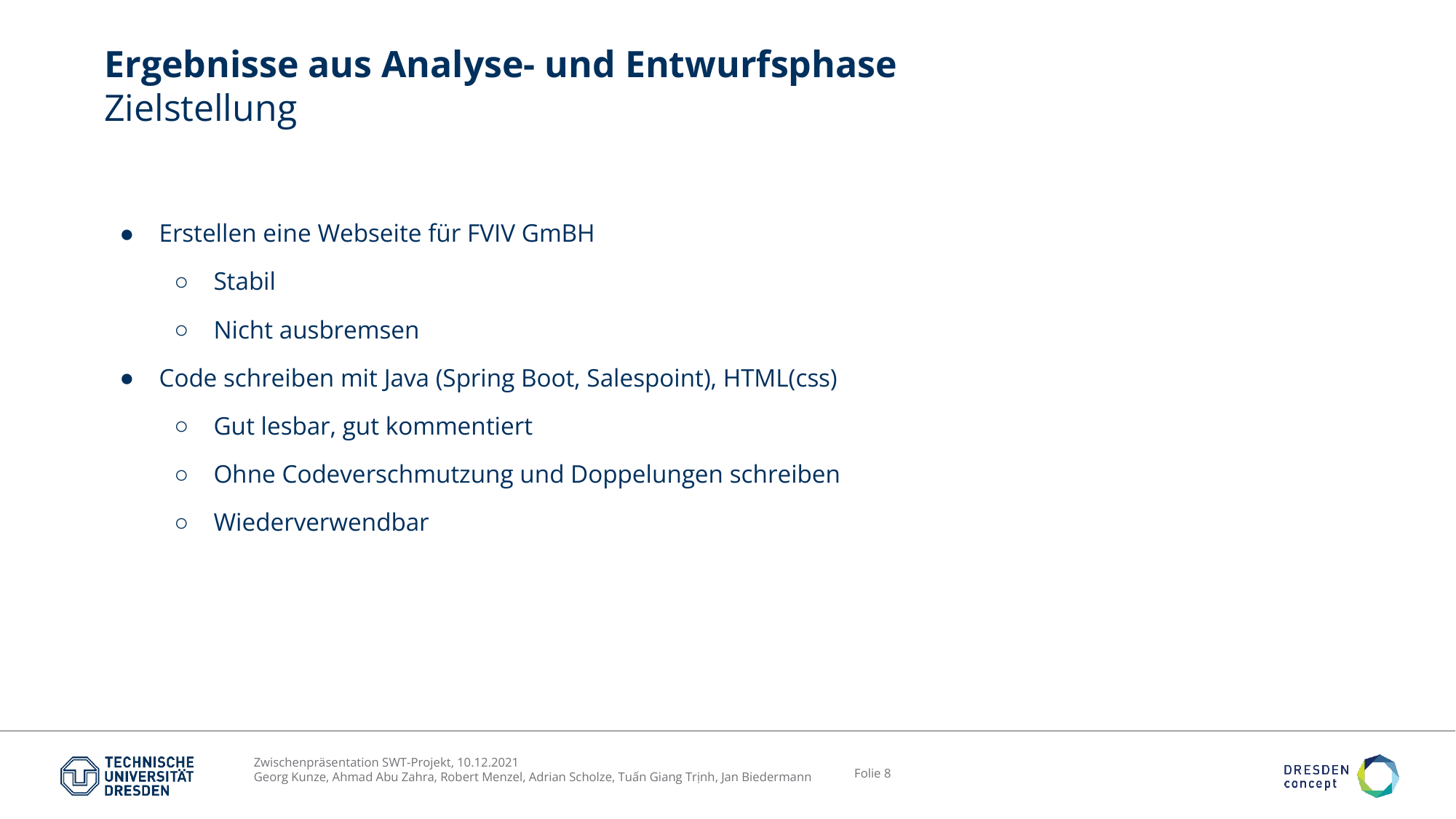

# Ergebnisse aus Analyse- und Entwurfsphase Zielstellung
Erstellen eine Webseite für FVIV GmBH
Stabil
Nicht ausbremsen
Code schreiben mit Java (Spring Boot, Salespoint), HTML(css)
Gut lesbar, gut kommentiert
Ohne Codeverschmutzung und Doppelungen schreiben
Wiederverwendbar